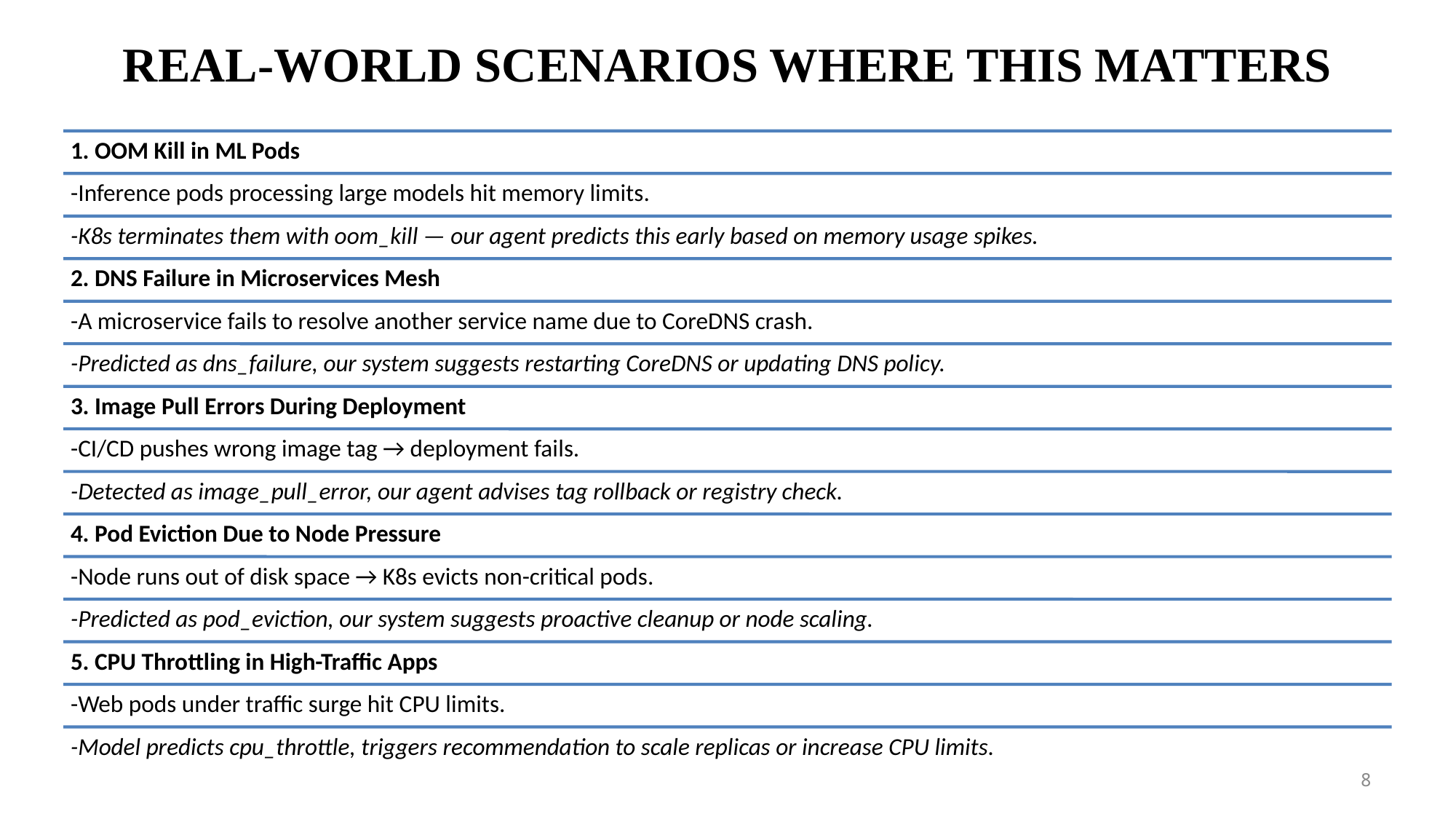

# REAL-WORLD SCENARIOS WHERE THIS MATTERS
1. OOM Kill in ML Pods
-Inference pods processing large models hit memory limits.
-K8s terminates them with oom_kill — our agent predicts this early based on memory usage spikes.
2. DNS Failure in Microservices Mesh
-A microservice fails to resolve another service name due to CoreDNS crash.
-Predicted as dns_failure, our system suggests restarting CoreDNS or updating DNS policy.
3. Image Pull Errors During Deployment
-CI/CD pushes wrong image tag → deployment fails.
-Detected as image_pull_error, our agent advises tag rollback or registry check.
4. Pod Eviction Due to Node Pressure
-Node runs out of disk space → K8s evicts non-critical pods.
-Predicted as pod_eviction, our system suggests proactive cleanup or node scaling.
5. CPU Throttling in High-Traffic Apps
-Web pods under traffic surge hit CPU limits.
-Model predicts cpu_throttle, triggers recommendation to scale replicas or increase CPU limits.
8